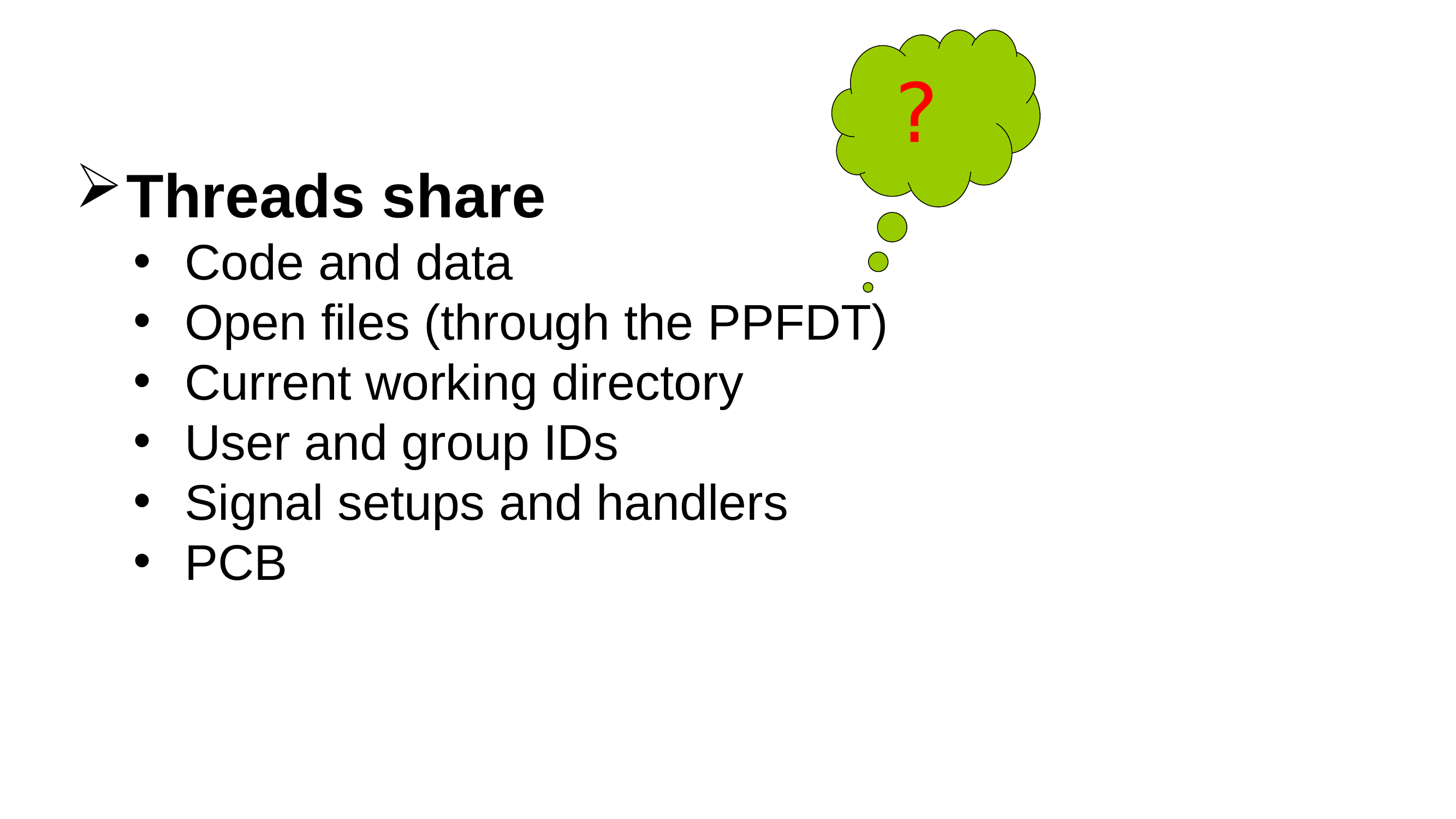

?
Threads share
Code and data
Open files (through the PPFDT)
Current working directory
User and group IDs
Signal setups and handlers
PCB